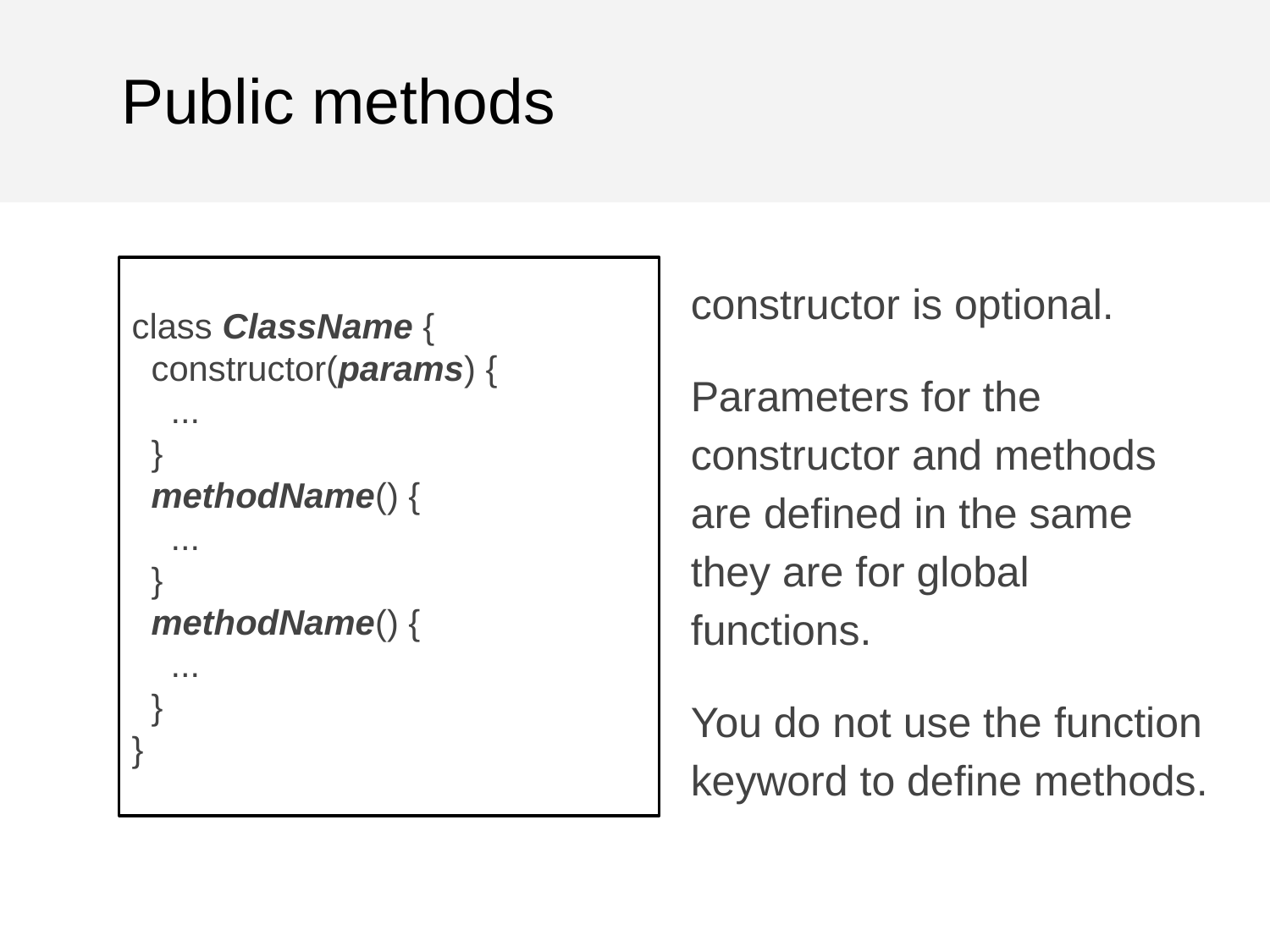

Public methods
class ClassName {
  constructor(params) {
    ...
  }
  methodName() {
    ...
  }
  methodName() {
    ...
  }
}
constructor is optional.

Parameters for the constructor and methods  are defined in the same they are for global functions.

You do not use the function keyword to define methods.